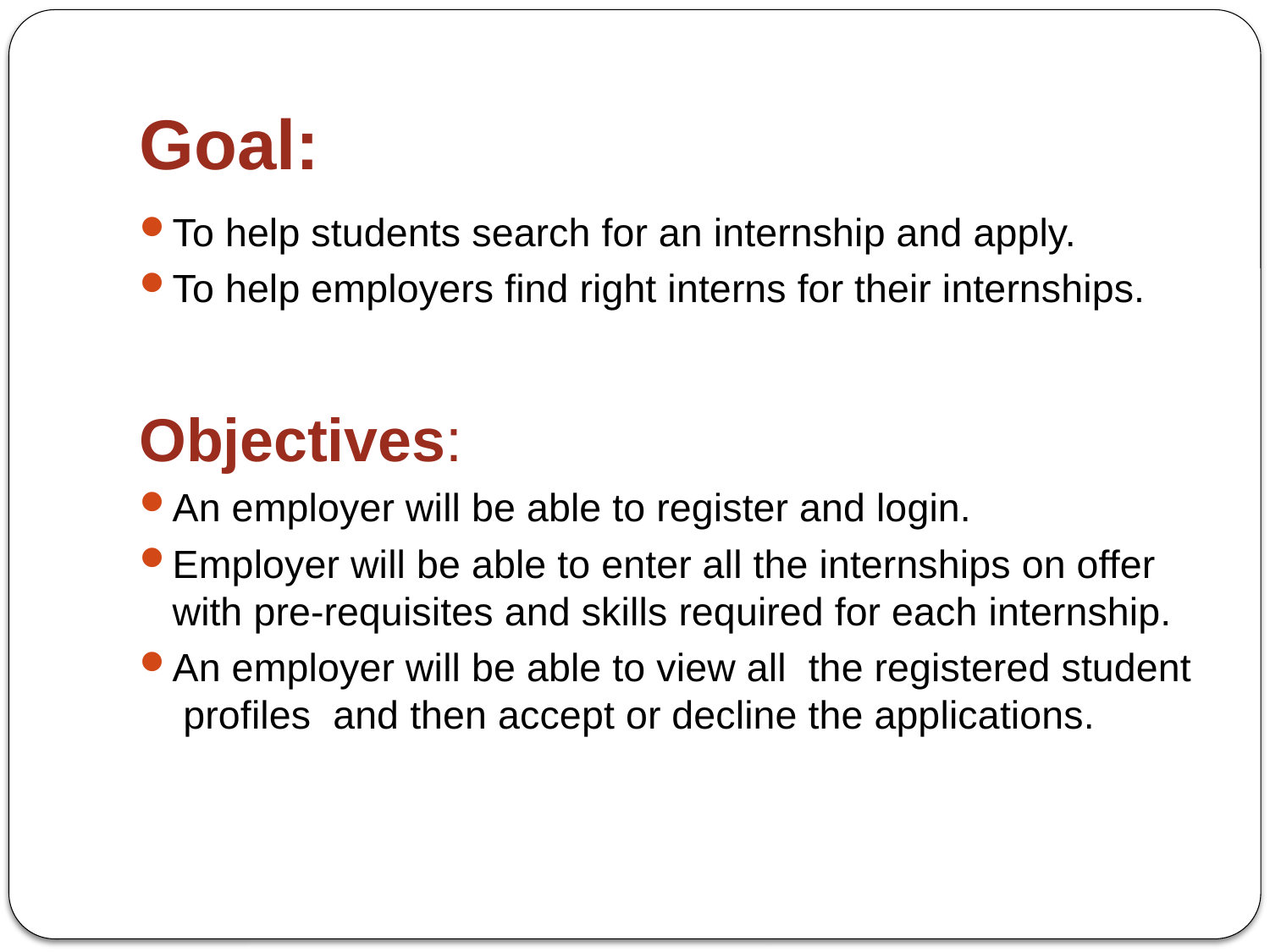

# Goal:
To help students search for an internship and apply.
To help employers find right interns for their internships.

Objectives:
An employer will be able to register and login.
Employer will be able to enter all the internships on offer with pre-requisites and skills required for each internship.
An employer will be able to view all  the registered student  profiles  and then accept or decline the applications.